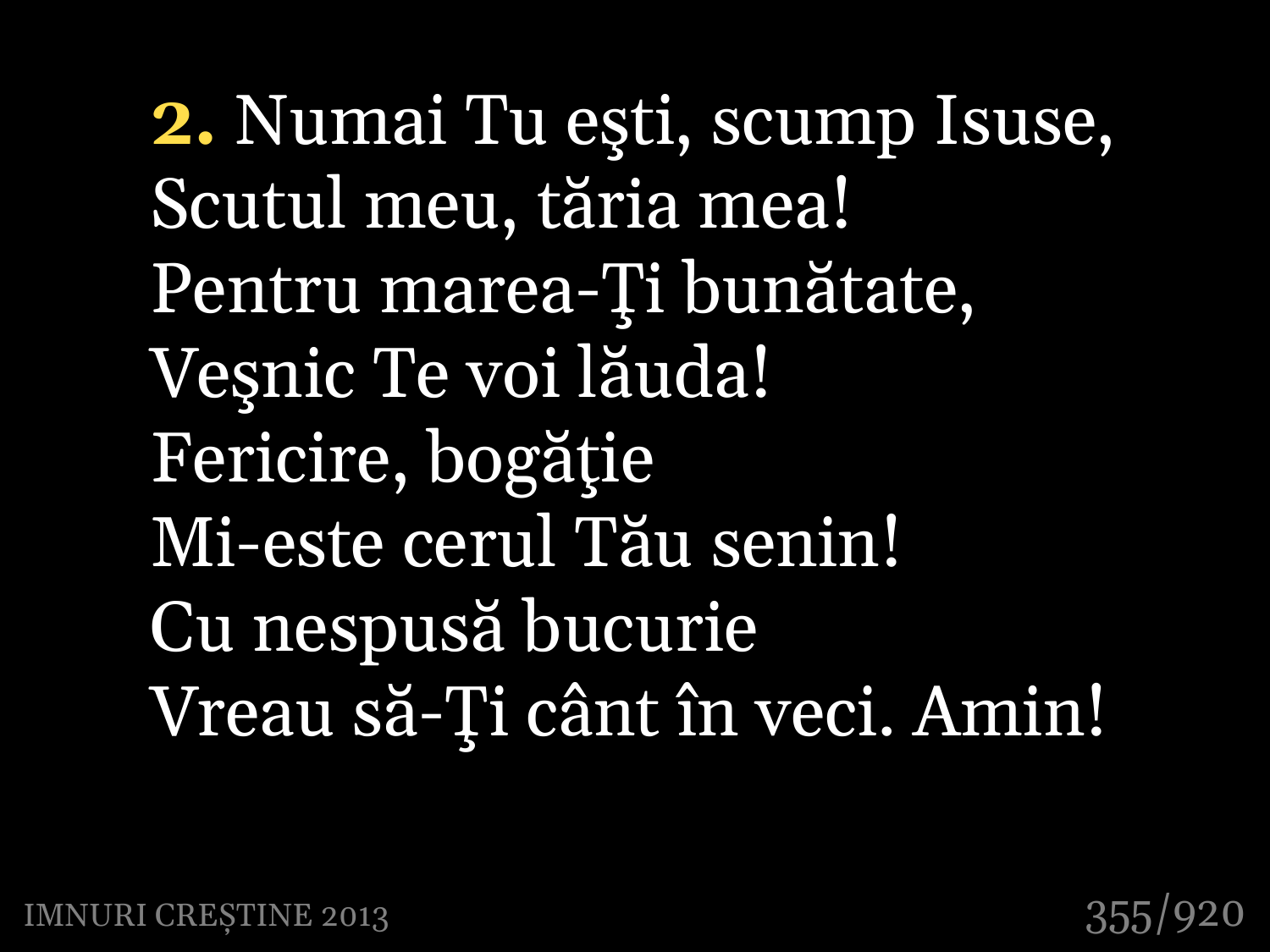

2. Numai Tu eşti, scump Isuse,
Scutul meu, tăria mea!
Pentru marea-Ţi bunătate,
Veşnic Te voi lăuda!
Fericire, bogăţie
Mi-este cerul Tău senin!
Cu nespusă bucurie
Vreau să-Ţi cânt în veci. Amin!
355/920
IMNURI CREȘTINE 2013